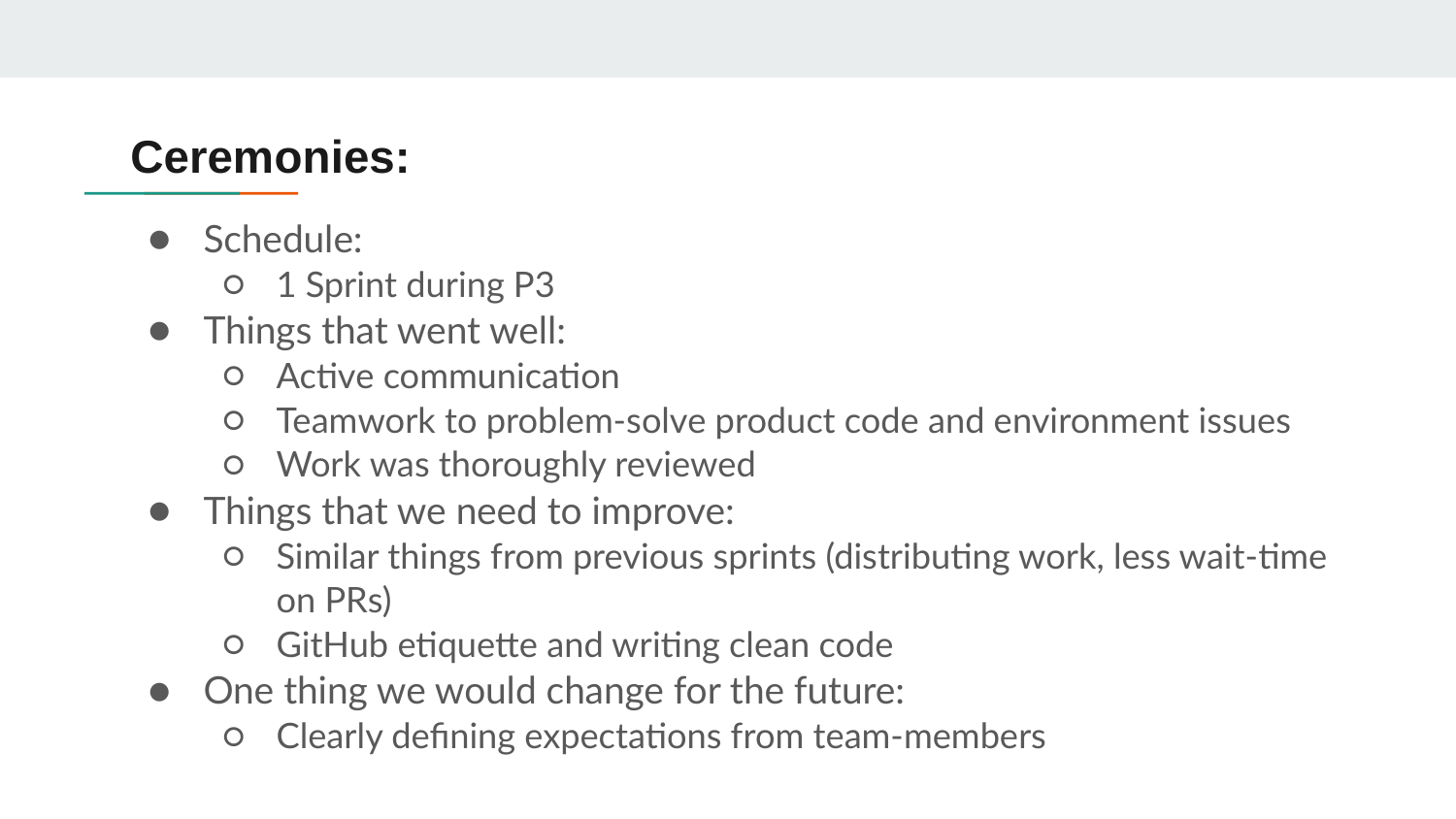

# Ceremonies:
Schedule:
1 Sprint during P3
Things that went well:
Active communication
Teamwork to problem-solve product code and environment issues
Work was thoroughly reviewed
Things that we need to improve:
Similar things from previous sprints (distributing work, less wait-time on PRs)
GitHub etiquette and writing clean code
One thing we would change for the future:
Clearly defining expectations from team-members